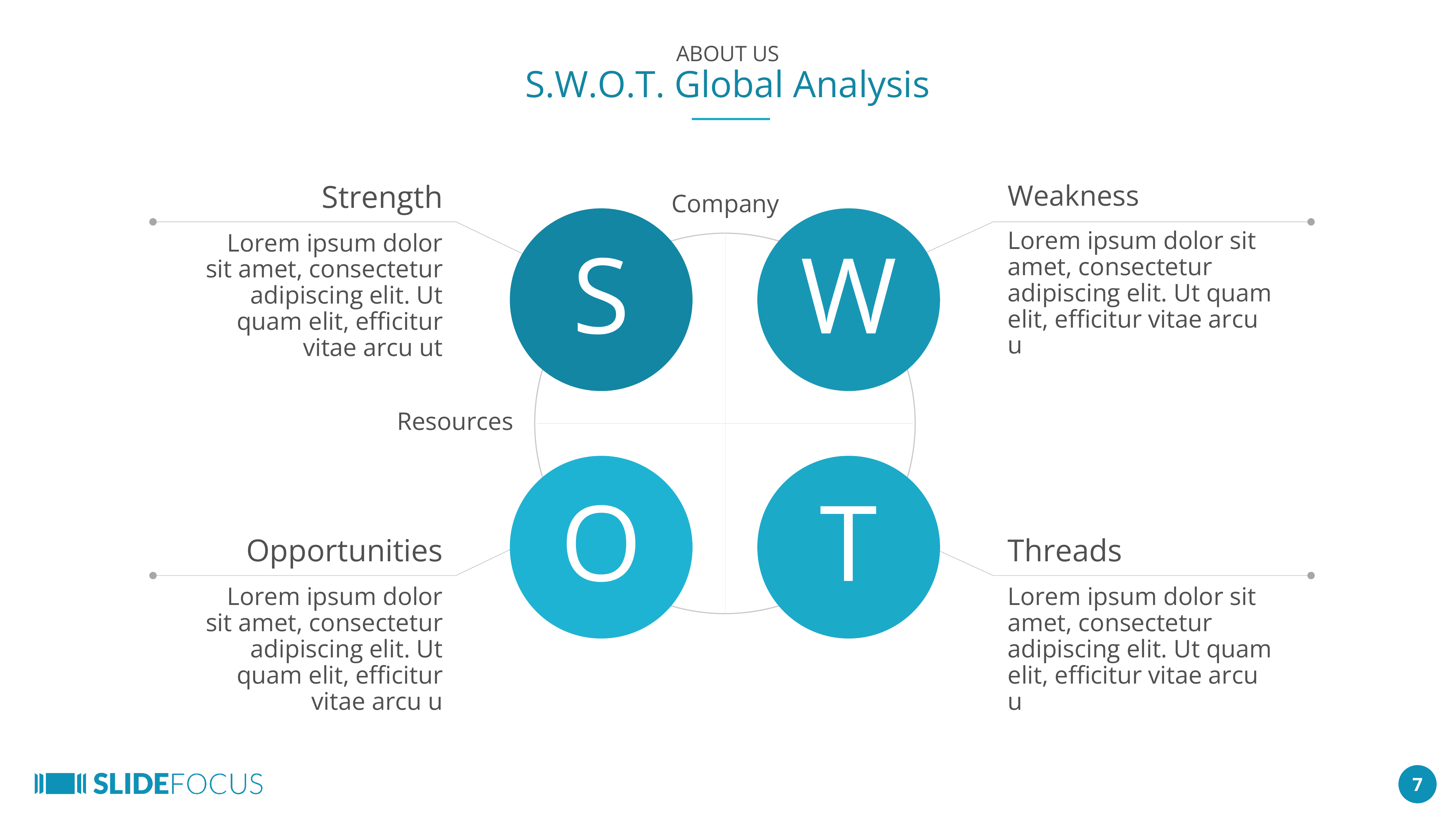

ABOUT US
S.W.O.T. Global Analysis
Strength
Lorem ipsum dolor sit amet, consectetur adipiscing elit. Ut quam elit, efficitur vitae arcu ut
Weakness
Lorem ipsum dolor sit amet, consectetur adipiscing elit. Ut quam elit, efficitur vitae arcu u
Company
S
W

Resources
O
T
Opportunities
Lorem ipsum dolor sit amet, consectetur adipiscing elit. Ut quam elit, efficitur vitae arcu u
Threads
Lorem ipsum dolor sit amet, consectetur adipiscing elit. Ut quam elit, efficitur vitae arcu u